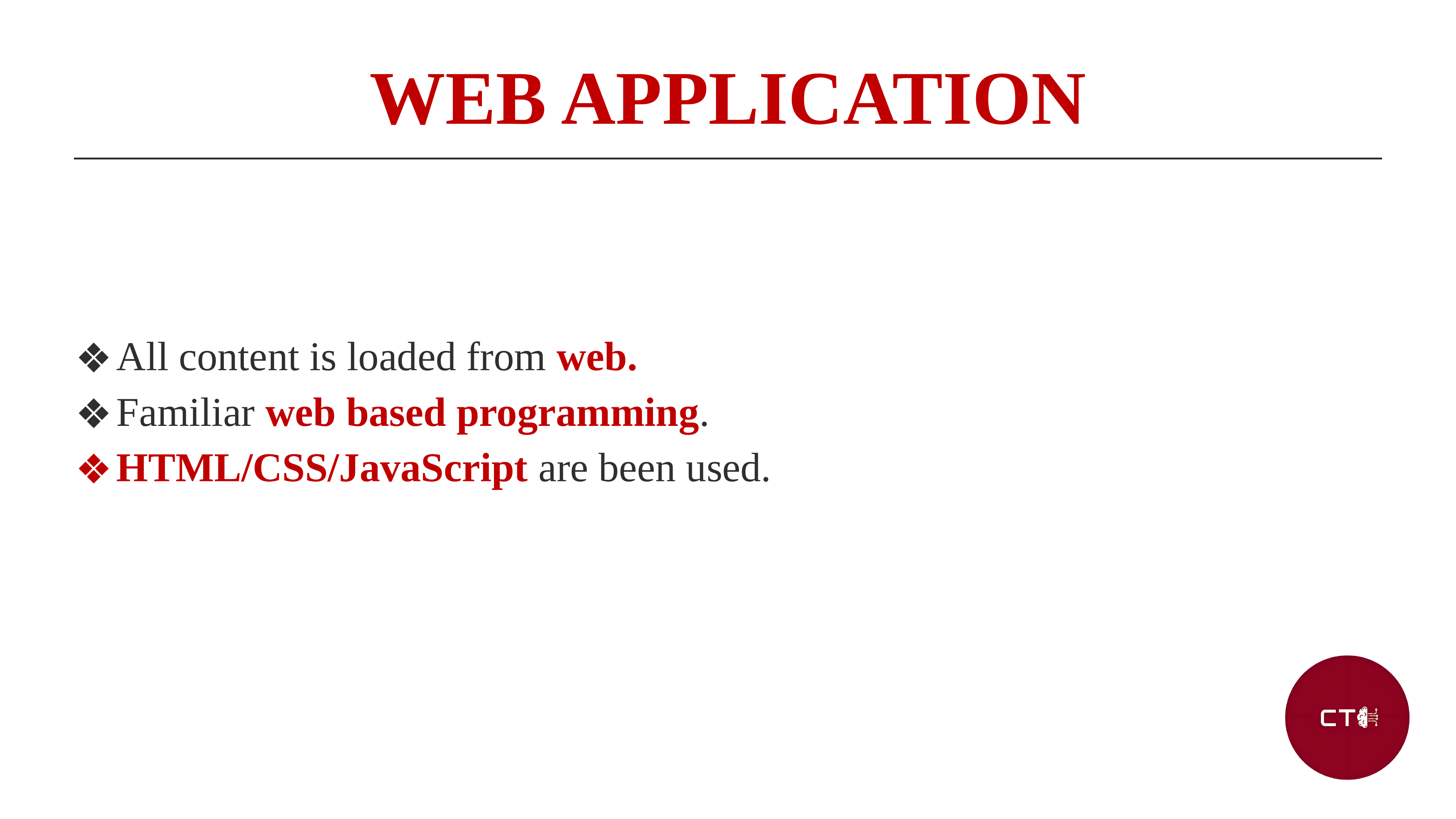

WEB APPLICATION
All content is loaded from web.
Familiar web based programming.
HTML/CSS/JavaScript are been used.